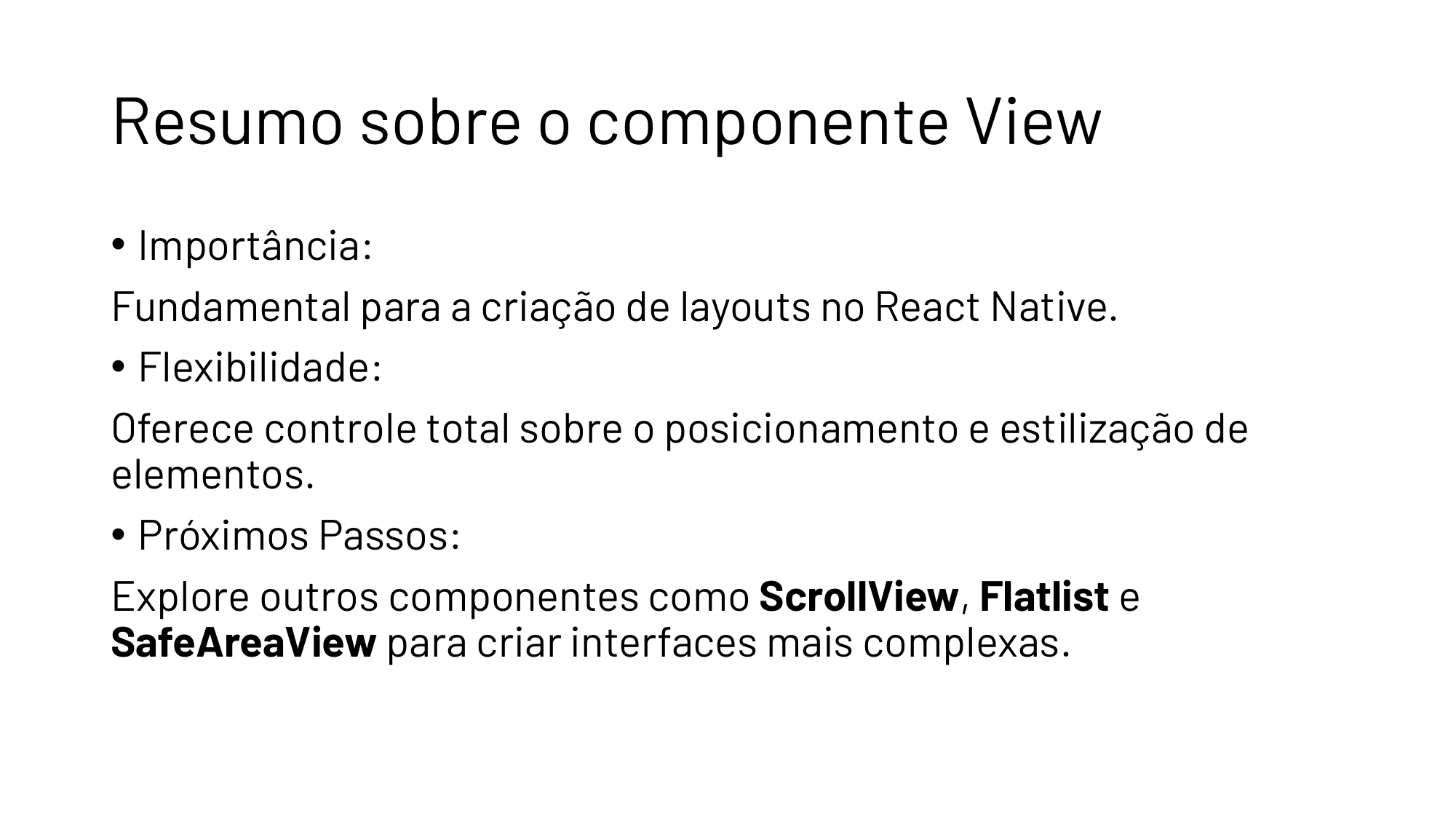

# Resumo sobre o componente View
Importância:
Fundamental para a criação de layouts no React Native.
Flexibilidade:
Oferece controle total sobre o posicionamento e estilização de elementos.
Próximos Passos:
Explore outros componentes como ScrollView, Flatlist e SafeAreaView para criar interfaces mais complexas.